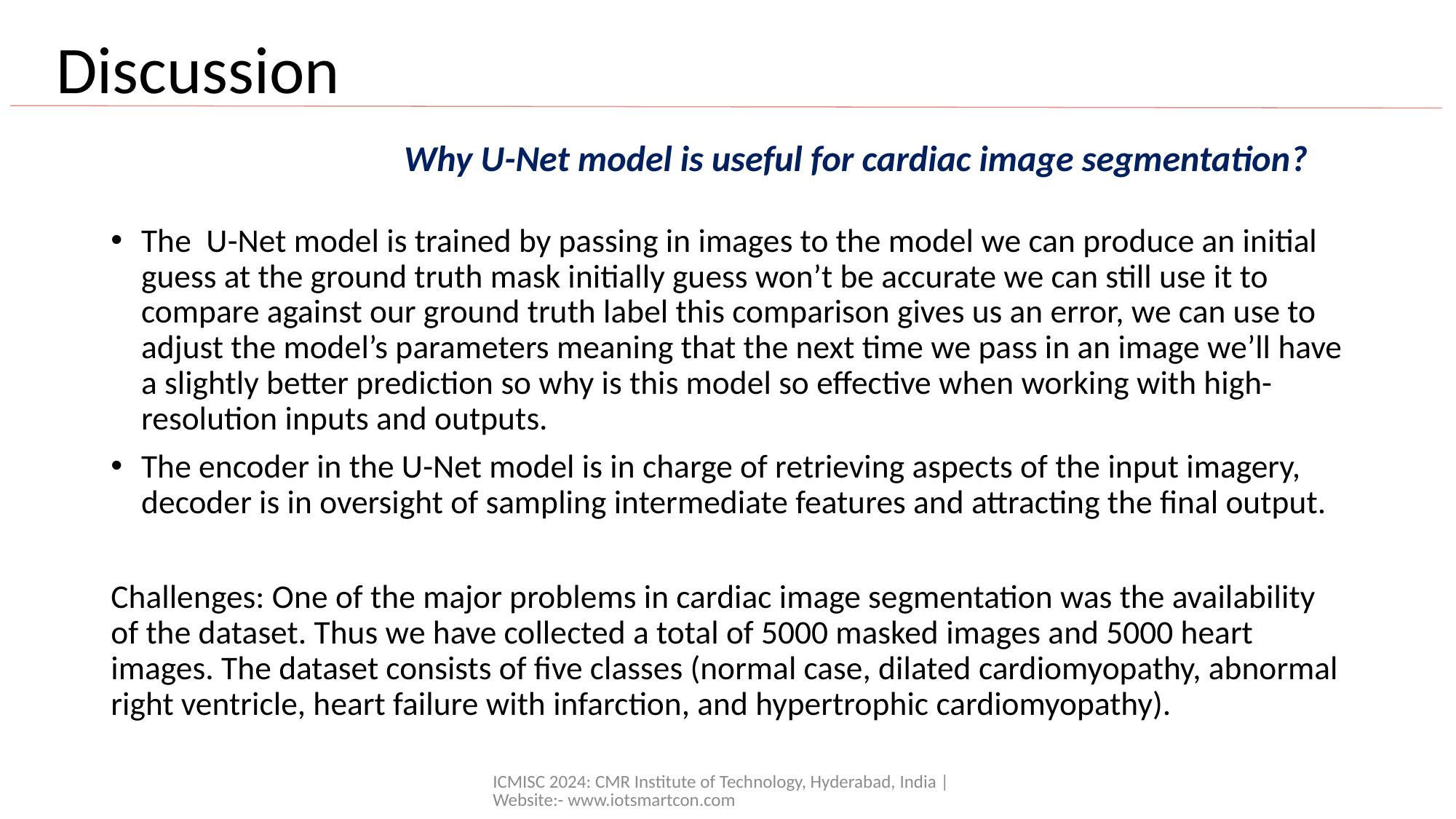

# Discussion
Why U-Net model is useful for cardiac image segmentation?

The  U-Net model is trained by passing in images to the model we can produce an initial guess at the ground truth mask initially guess won’t be accurate we can still use it to compare against our ground truth label this comparison gives us an error, we can use to adjust the model’s parameters meaning that the next time we pass in an image we’ll have a slightly better prediction so why is this model so effective when working with high-resolution inputs and outputs.
The encoder in the U-Net model is in charge of retrieving aspects of the input imagery, decoder is in oversight of sampling intermediate features and attracting the final output.

Challenges: One of the major problems in cardiac image segmentation was the availability of the dataset. Thus we have collected a total of 5000 masked images and 5000 heart images. The dataset consists of five classes (normal case, dilated cardiomyopathy, abnormal right ventricle, heart failure with infarction, and hypertrophic cardiomyopathy).

ICMISC 2024: CMR Institute of Technology, Hyderabad, India | Website:- www.iotsmartcon.com
7